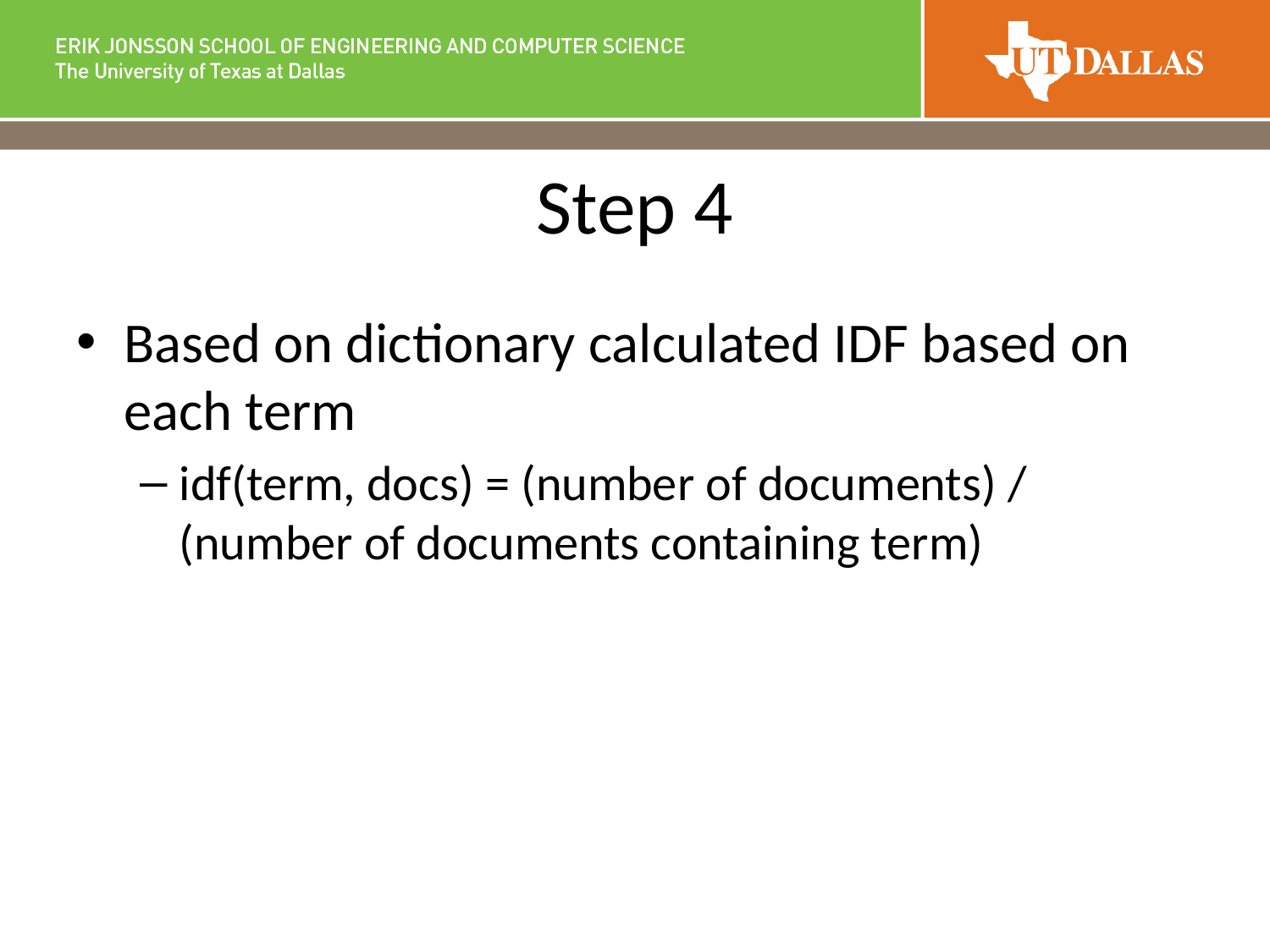

# Step 4
Based on dictionary calculated IDF based on each term
idf(term, docs) = (number of documents) / (number of documents containing term)